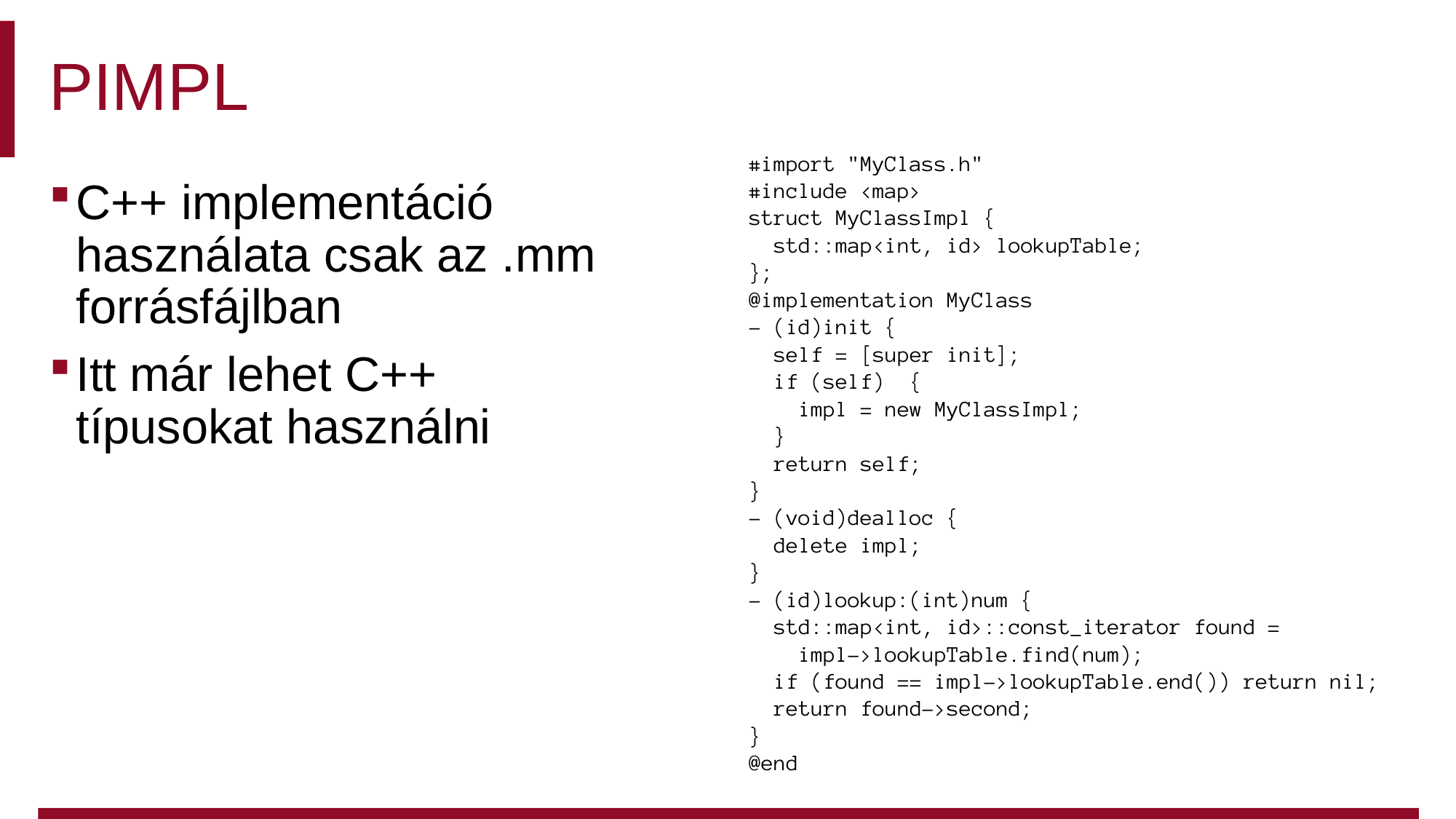

# PIMPL
#import "MyClass.h"
#include <map>
struct MyClassImpl {
  std::map<int, id> lookupTable;
};
@implementation MyClass
- (id)init {
  self = [super init];
  if (self)  {
    impl = new MyClassImpl;
  }
  return self;
}
- (void)dealloc {
  delete impl;
}
- (id)lookup:(int)num {
  std::map<int, id>::const_iterator found =
    impl->lookupTable.find(num);
  if (found == impl->lookupTable.end()) return nil;
  return found->second;
}
@end
C++ implementáció használata csak az .mm forrásfájlban
Itt már lehet C++ típusokat használni